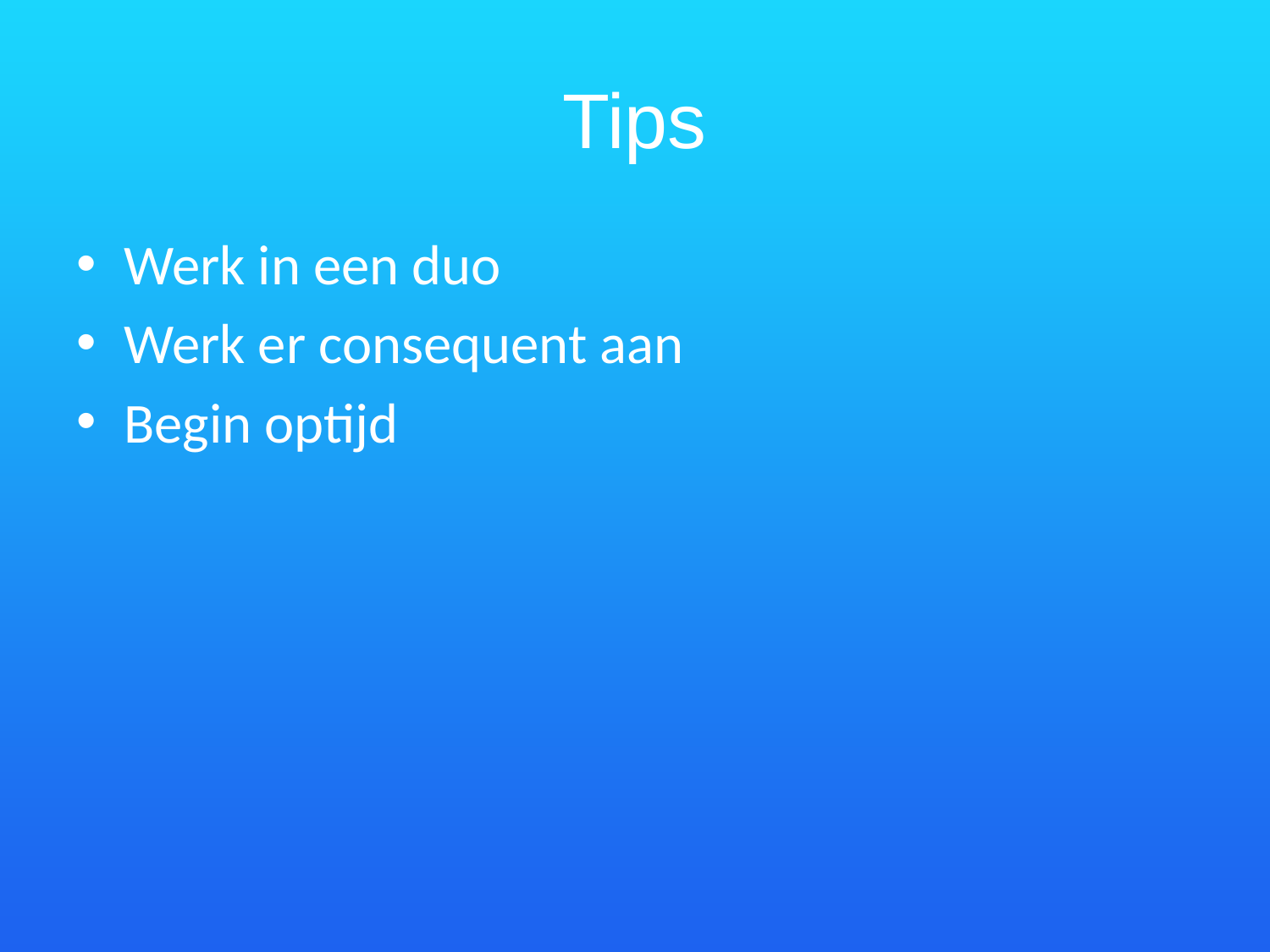

# Tips
Werk in een duo
Werk er consequent aan
Begin optijd